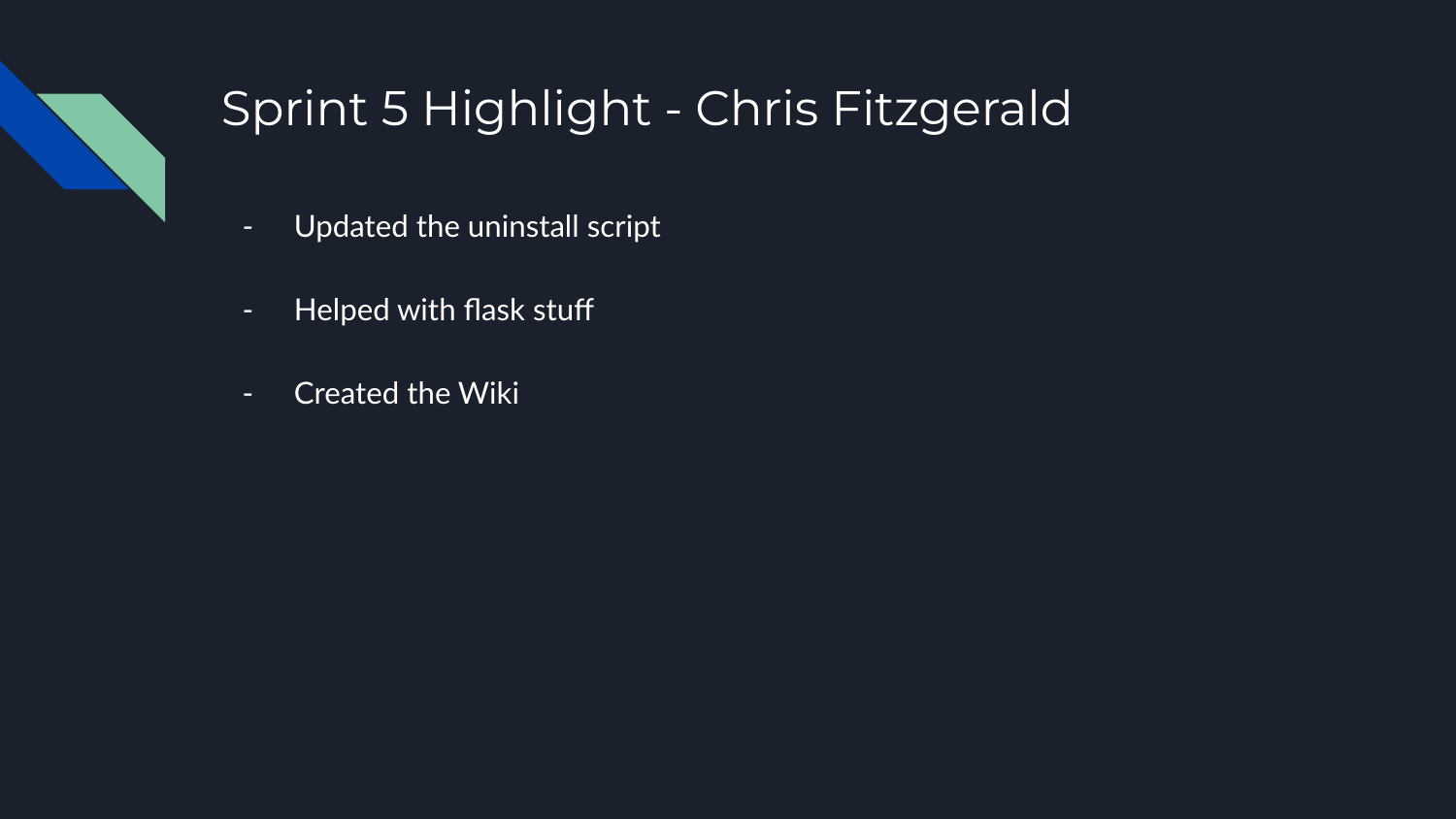

# Sprint 5 Highlight - Chris Fitzgerald
Updated the uninstall script

Helped with flask stuff

Created the Wiki